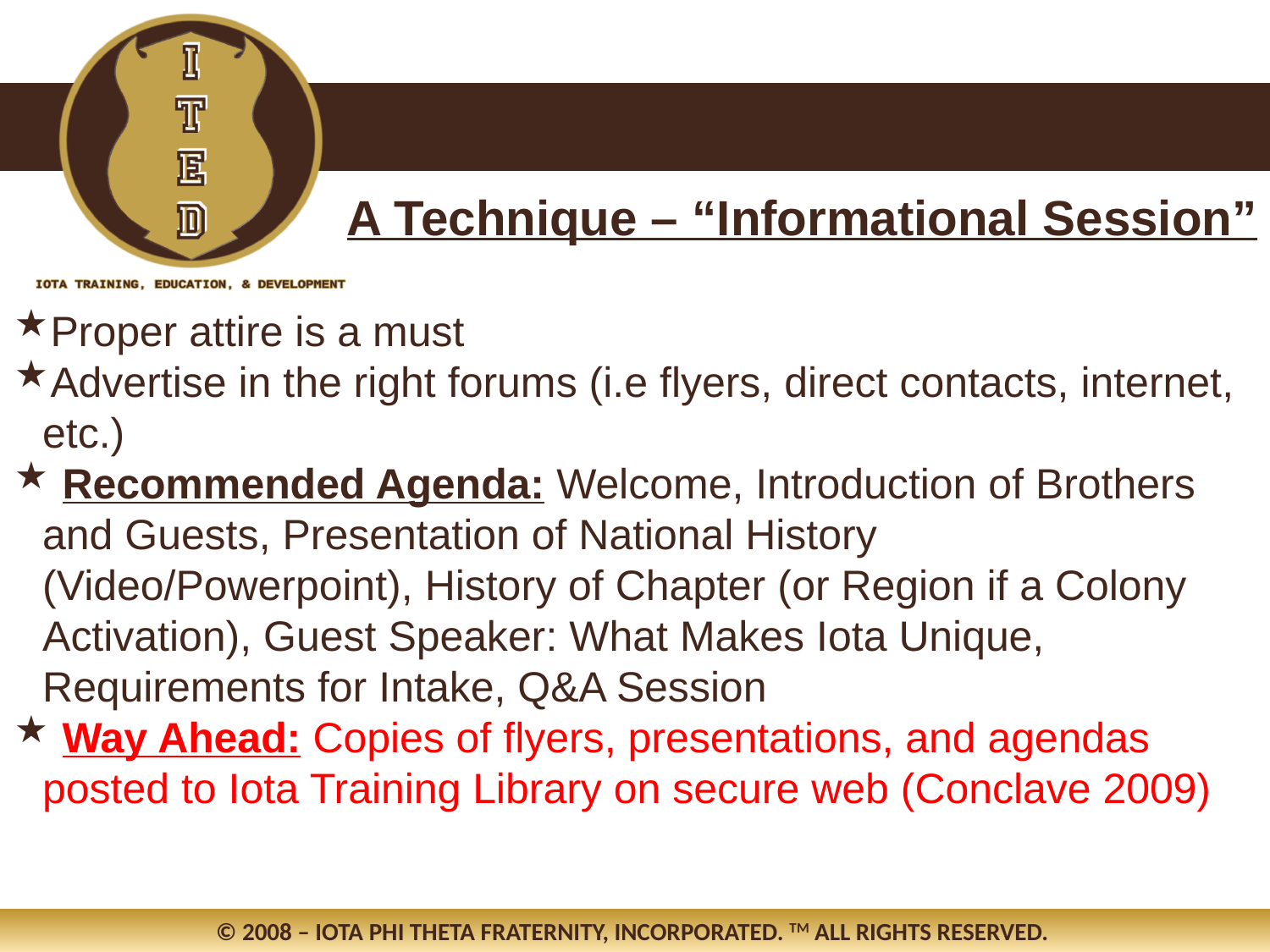

A Technique – “Informational Session”

Proper attire is a must
Advertise in the right forums (i.e flyers, direct contacts, internet, etc.)
 Recommended Agenda: Welcome, Introduction of Brothers and Guests, Presentation of National History (Video/Powerpoint), History of Chapter (or Region if a Colony Activation), Guest Speaker: What Makes Iota Unique, Requirements for Intake, Q&A Session
 Way Ahead: Copies of flyers, presentations, and agendas posted to Iota Training Library on secure web (Conclave 2009)